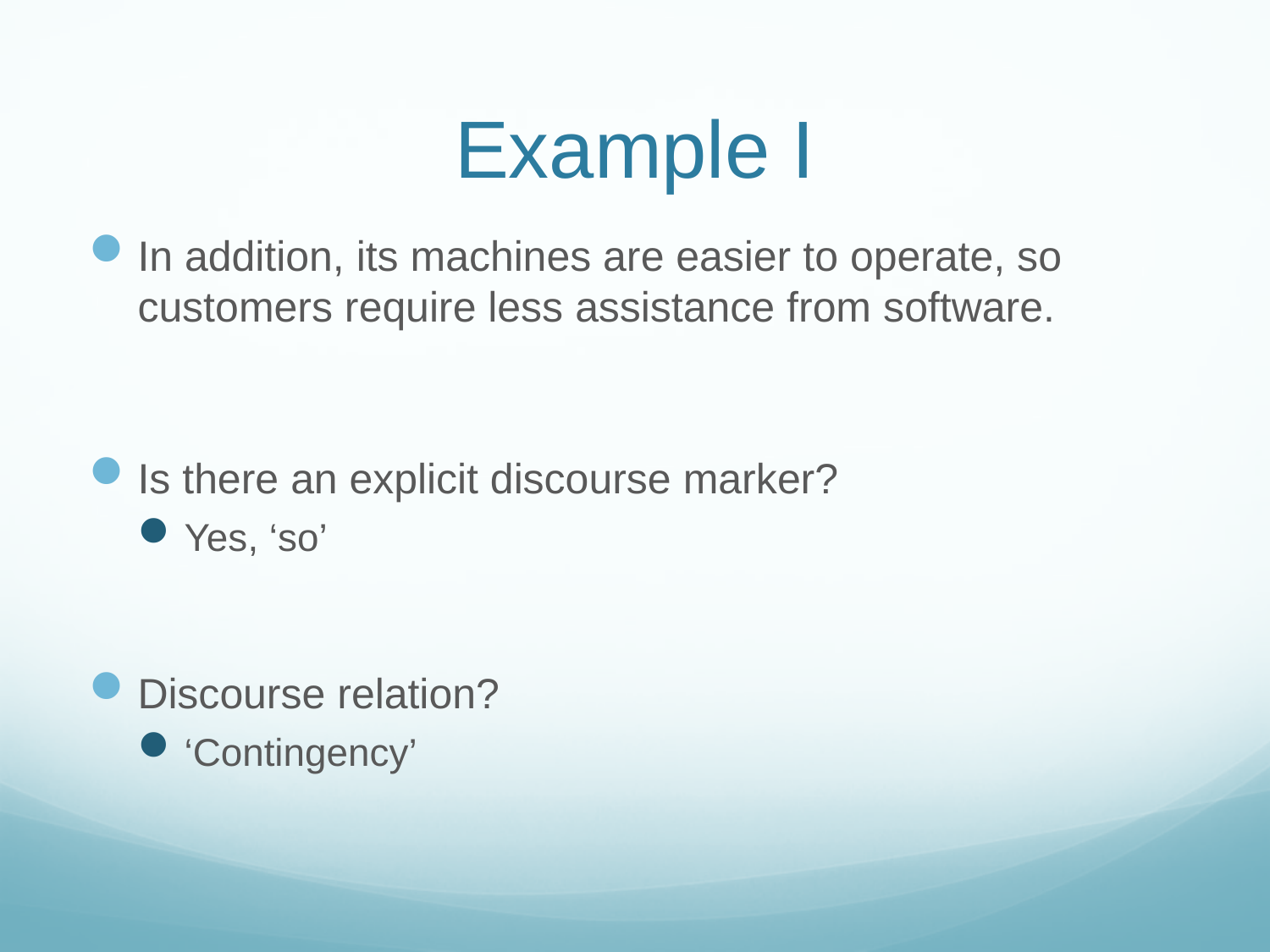

# Example I
In addition, its machines are easier to operate, so customers require less assistance from software.

Is there an explicit discourse marker?
Yes, ‘so’

Discourse relation?
‘Contingency’